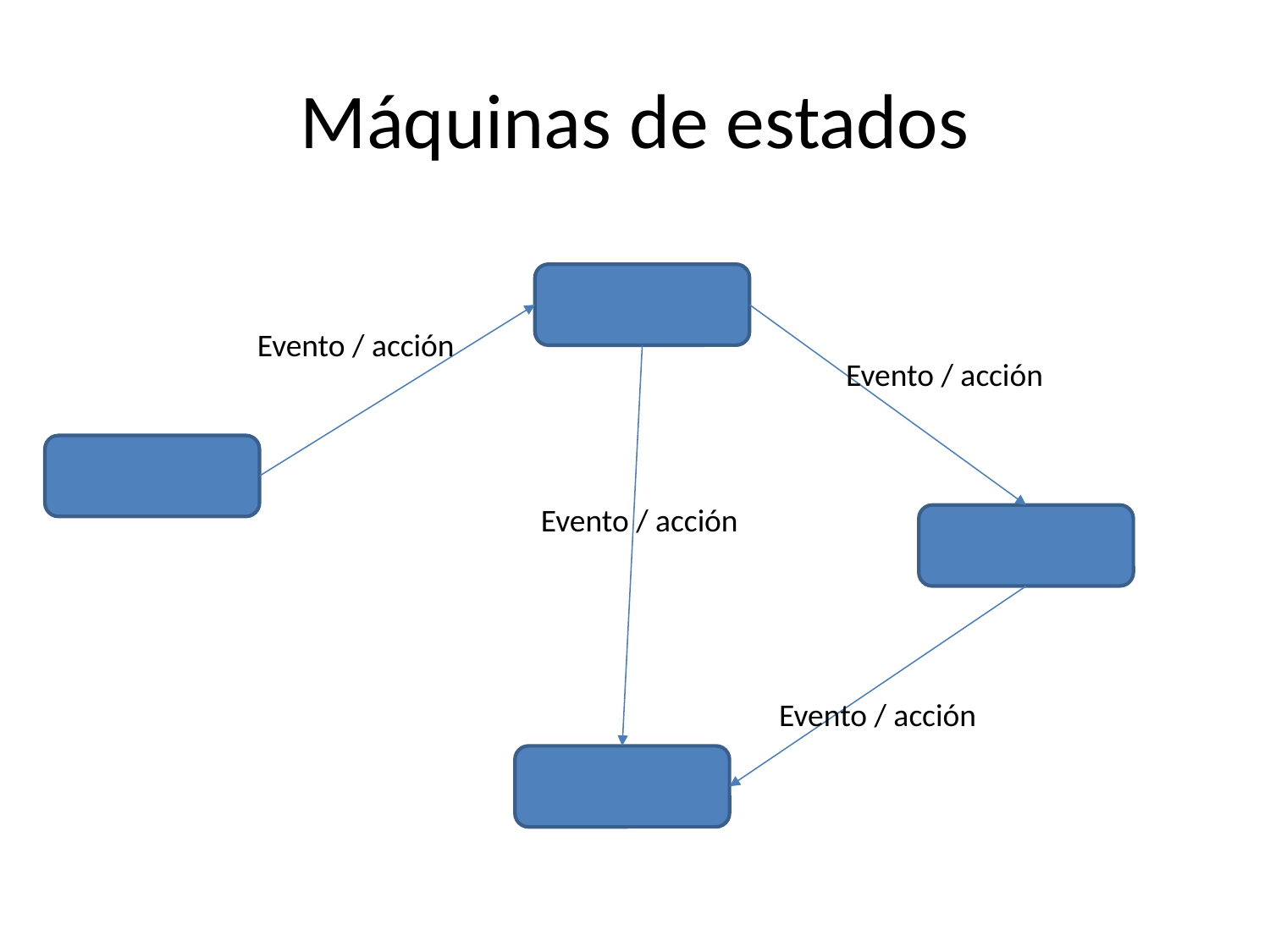

# Máquinas de estados

Evento / acción
Evento / acción

Evento / acción

Evento / acción